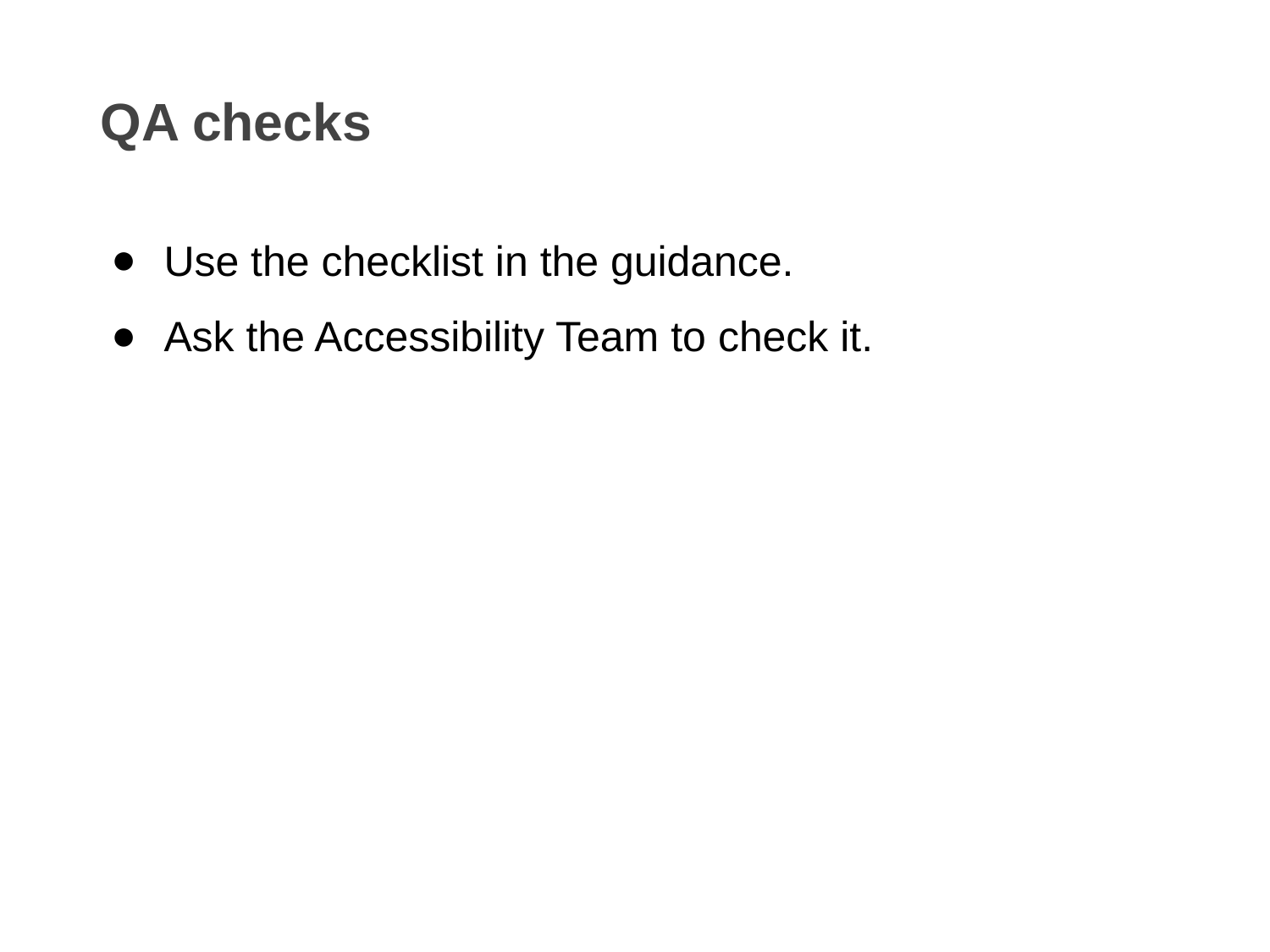

# QA checks
Use the checklist in the guidance.
Ask the Accessibility Team to check it.